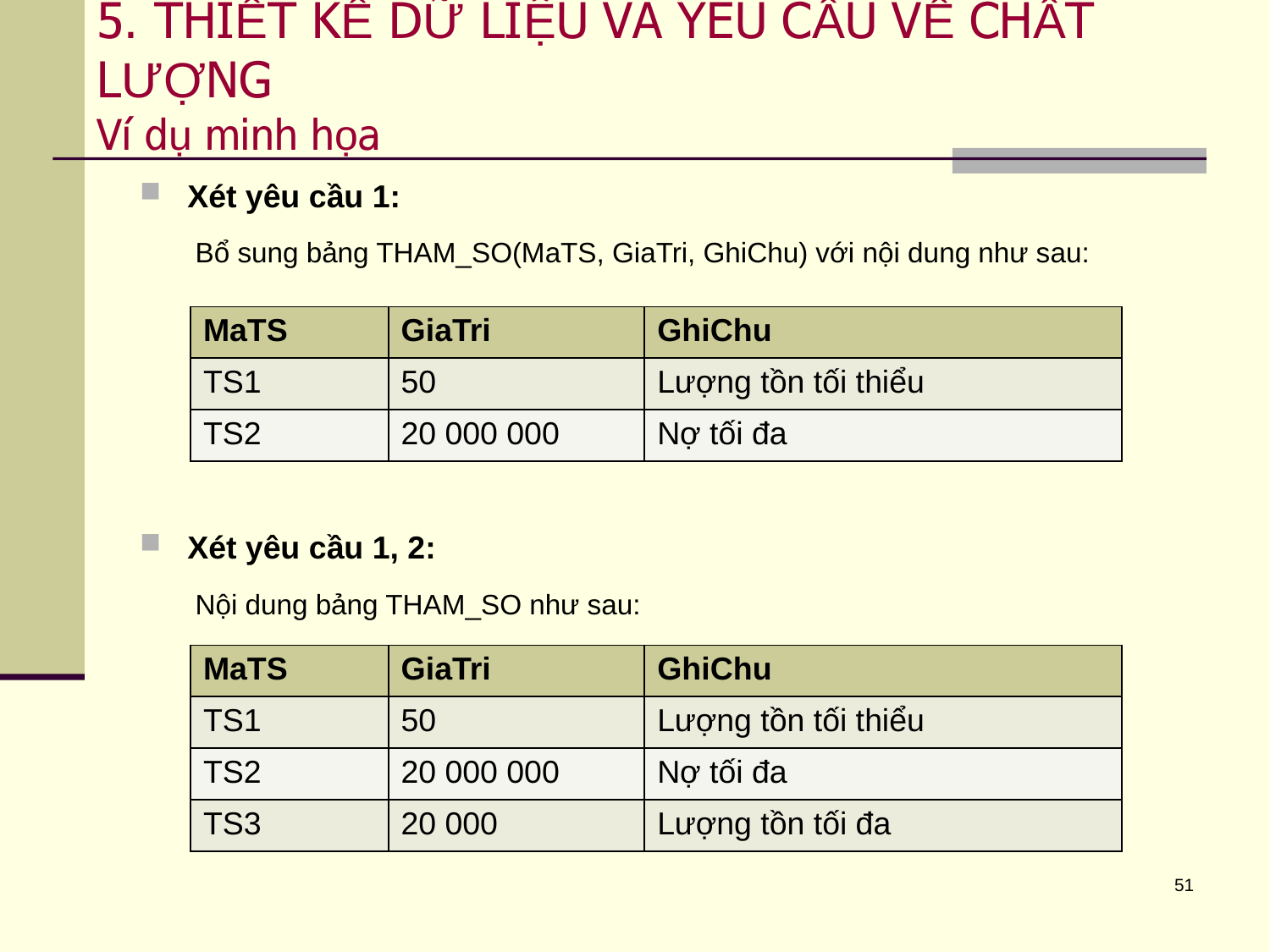

# 5. THIẾT KẾ DỮ LIỆU VÀ YÊU CẦU VỀ CHẤT LƯỢNG Ví dụ minh họa
Xét yêu cầu 1:
Bổ sung bảng THAM_SO(MaTS, GiaTri, GhiChu) với nội dung như sau:

Xét yêu cầu 1, 2:
Nội dung bảng THAM_SO như sau:
| MaTS | GiaTri | GhiChu |
| --- | --- | --- |
| TS1 | 50 | Lượng tồn tối thiểu |
| TS2 | 20 000 000 | Nợ tối đa |
| MaTS | GiaTri | GhiChu |
| --- | --- | --- |
| TS1 | 50 | Lượng tồn tối thiểu |
| TS2 | 20 000 000 | Nợ tối đa |
| TS3 | 20 000 | Lượng tồn tối đa |
51